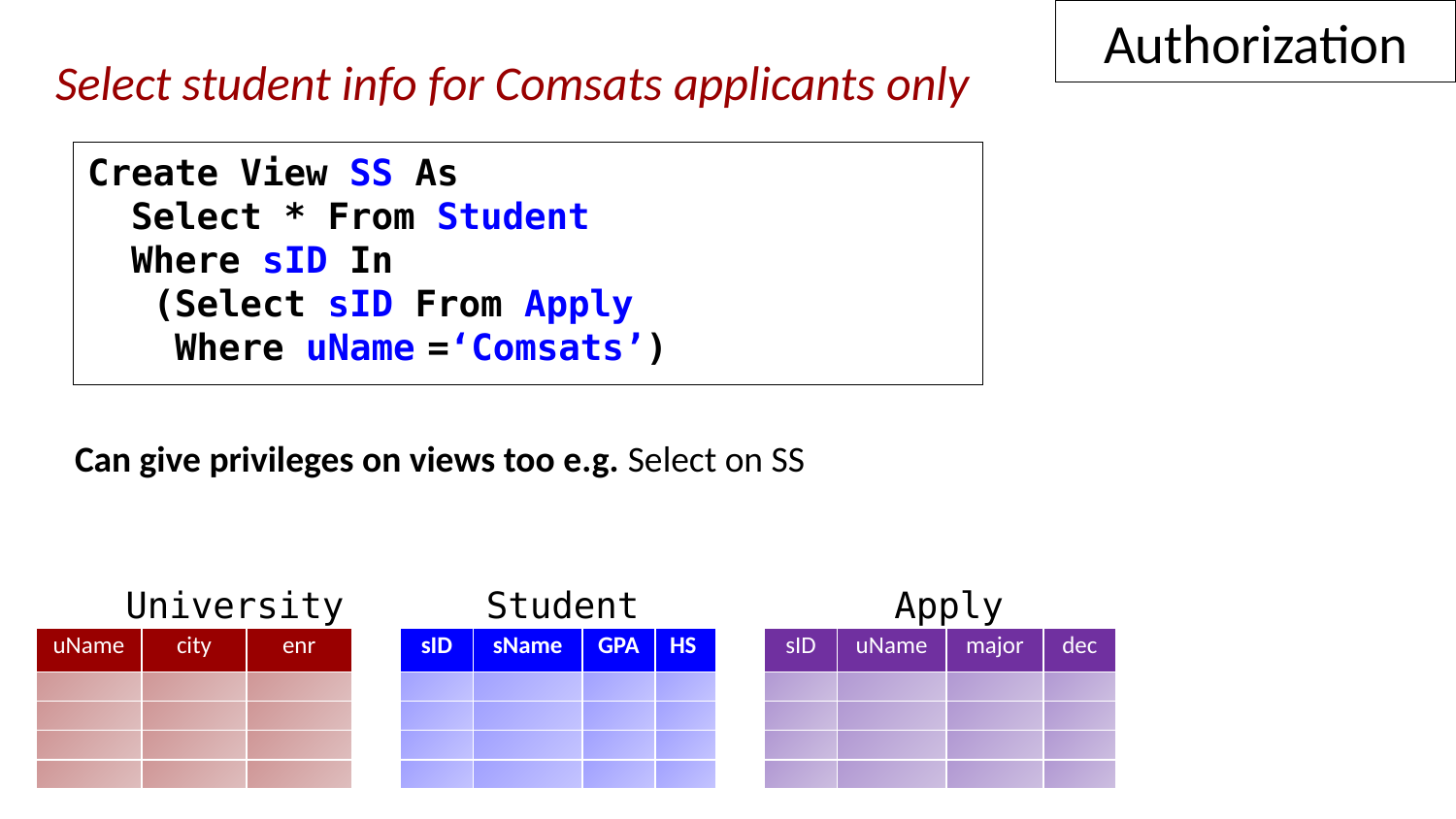

Authorization
Select student info for Comsats applicants only
Create View SS As
  Select * From Student
  Where sID In
   (Select sID From Apply
    Where uName =‘Comsats’)
Can give privileges on views too e.g. Select on SS

University
Student
Apply
| uName | city | enr |
| --- | --- | --- |
|  |  |  |
|  |  |  |
|  |  |  |
|  |  |  |
| sID | sName | GPA | HS |
| --- | --- | --- | --- |
|  |  |  |  |
|  |  |  |  |
|  |  |  |  |
|  |  |  |  |
| sID | uName | major | dec |
| --- | --- | --- | --- |
|  |  |  |  |
|  |  |  |  |
|  |  |  |  |
|  |  |  |  |